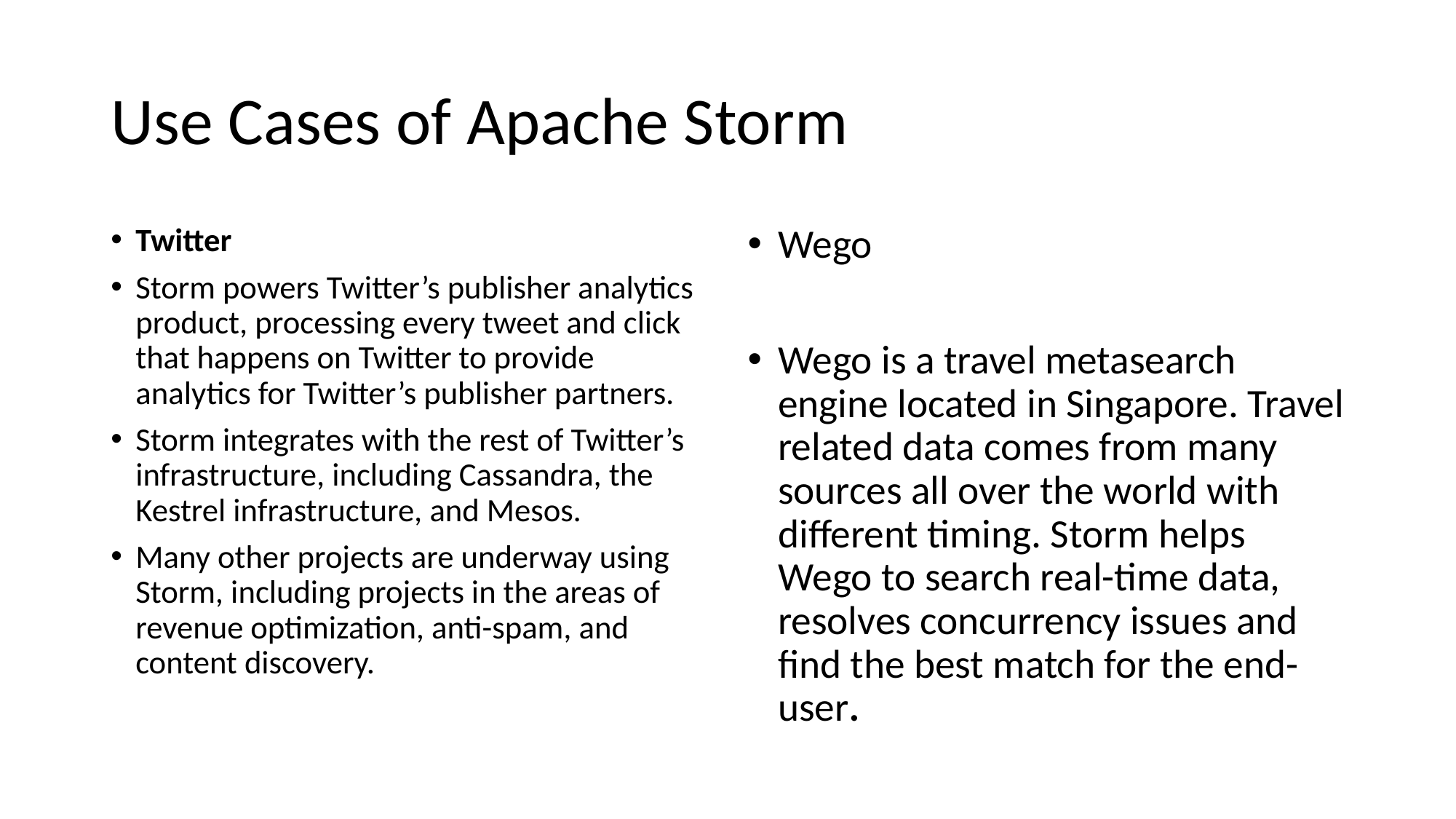

# Use Cases of Apache Storm
Twitter
Storm powers Twitter’s publisher analytics product, processing every tweet and click that happens on Twitter to provide analytics for Twitter’s publisher partners.
Storm integrates with the rest of Twitter’s infrastructure, including Cassandra, the Kestrel infrastructure, and Mesos.
Many other projects are underway using Storm, including projects in the areas of revenue optimization, anti-spam, and content discovery.
Wego

Wego is a travel metasearch engine located in Singapore. Travel related data comes from many sources all over the world with different timing. Storm helps Wego to search real-time data, resolves concurrency issues and find the best match for the end-user.